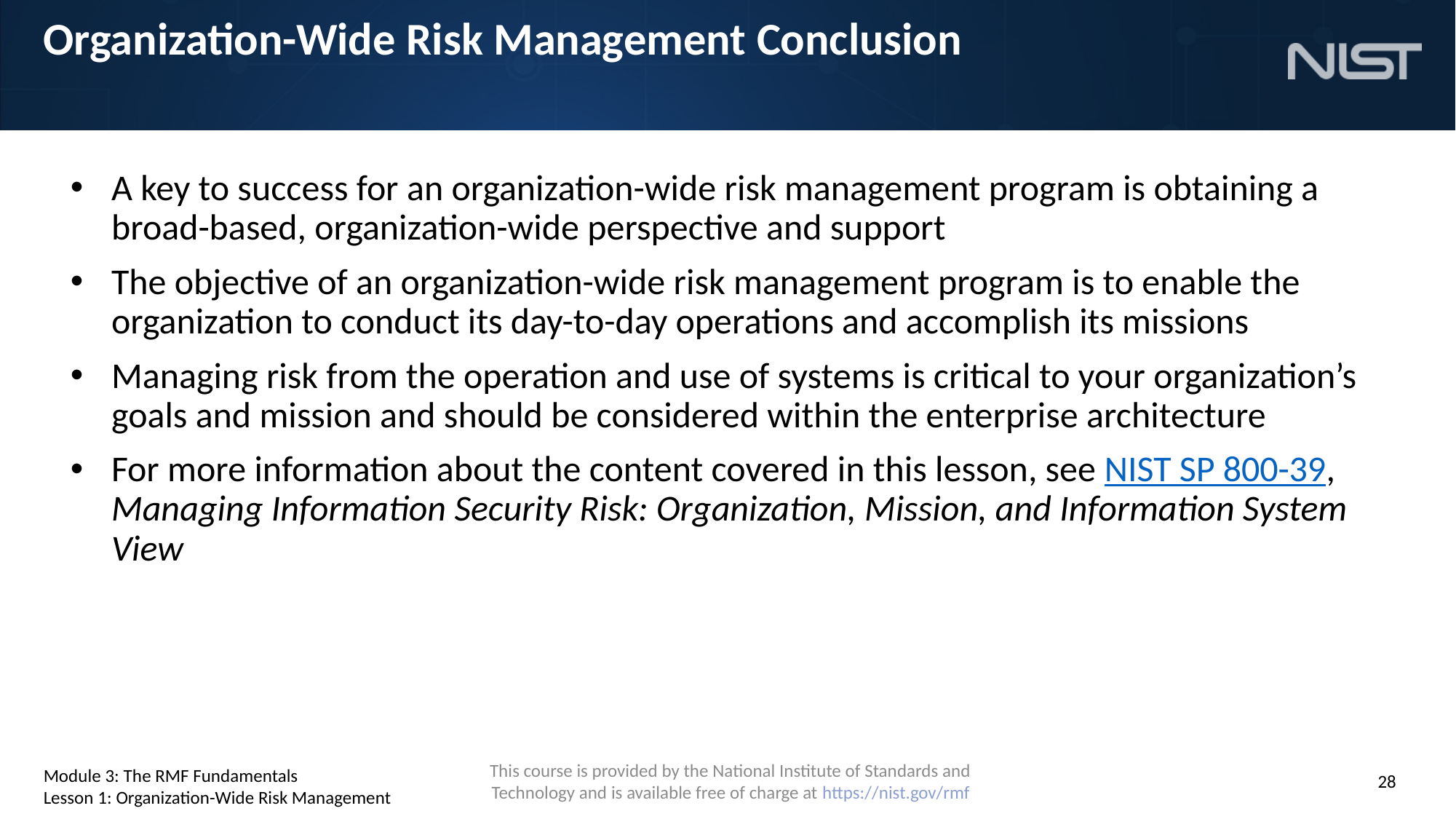

# Organization-Wide Risk Management Conclusion
A key to success for an organization-wide risk management program is obtaining a broad-based, organization-wide perspective and support
The objective of an organization-wide risk management program is to enable the organization to conduct its day-to-day operations and accomplish its missions
Managing risk from the operation and use of systems is critical to your organization’s goals and mission and should be considered within the enterprise architecture
For more information about the content covered in this lesson, see NIST SP 800-39, Managing Information Security Risk: Organization, Mission, and Information System View

Module 3: The RMF Fundamentals
Lesson 1: Organization-Wide Risk Management
28